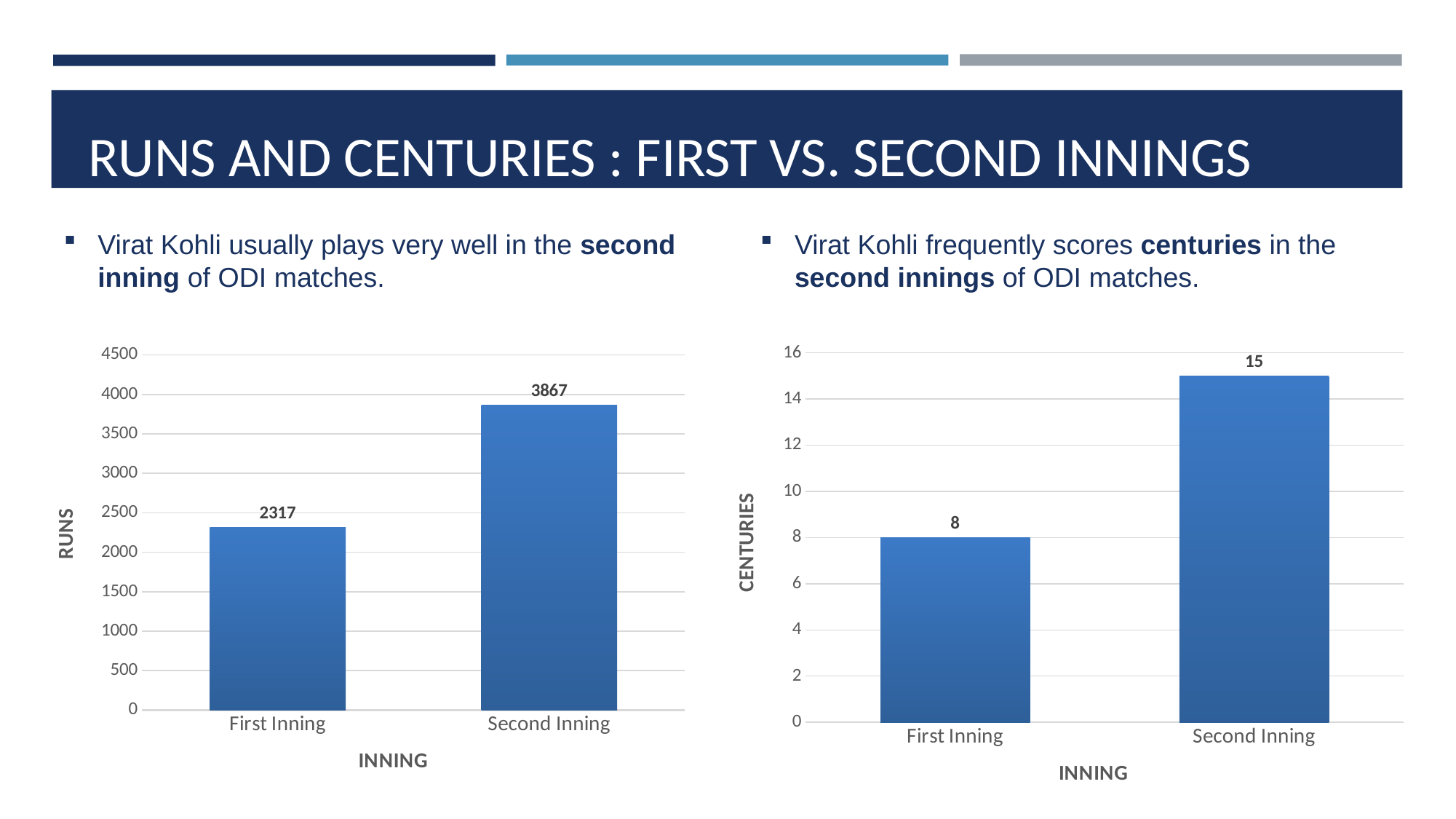

RUNS AND CENTURIES : FIRST VS. SECOND INNINGS
Virat Kohli usually plays very well in the second inning of ODI matches.
Virat Kohli frequently scores centuries in the second innings of ODI matches.

### Chart

| Category |  |
|---|---|
| First Inning | 8.0 |
| Second Inning | 15.0 |

### Chart

| Category |  |
|---|---|
| First Inning | 2317.0 |
| Second Inning | 3867.0 |